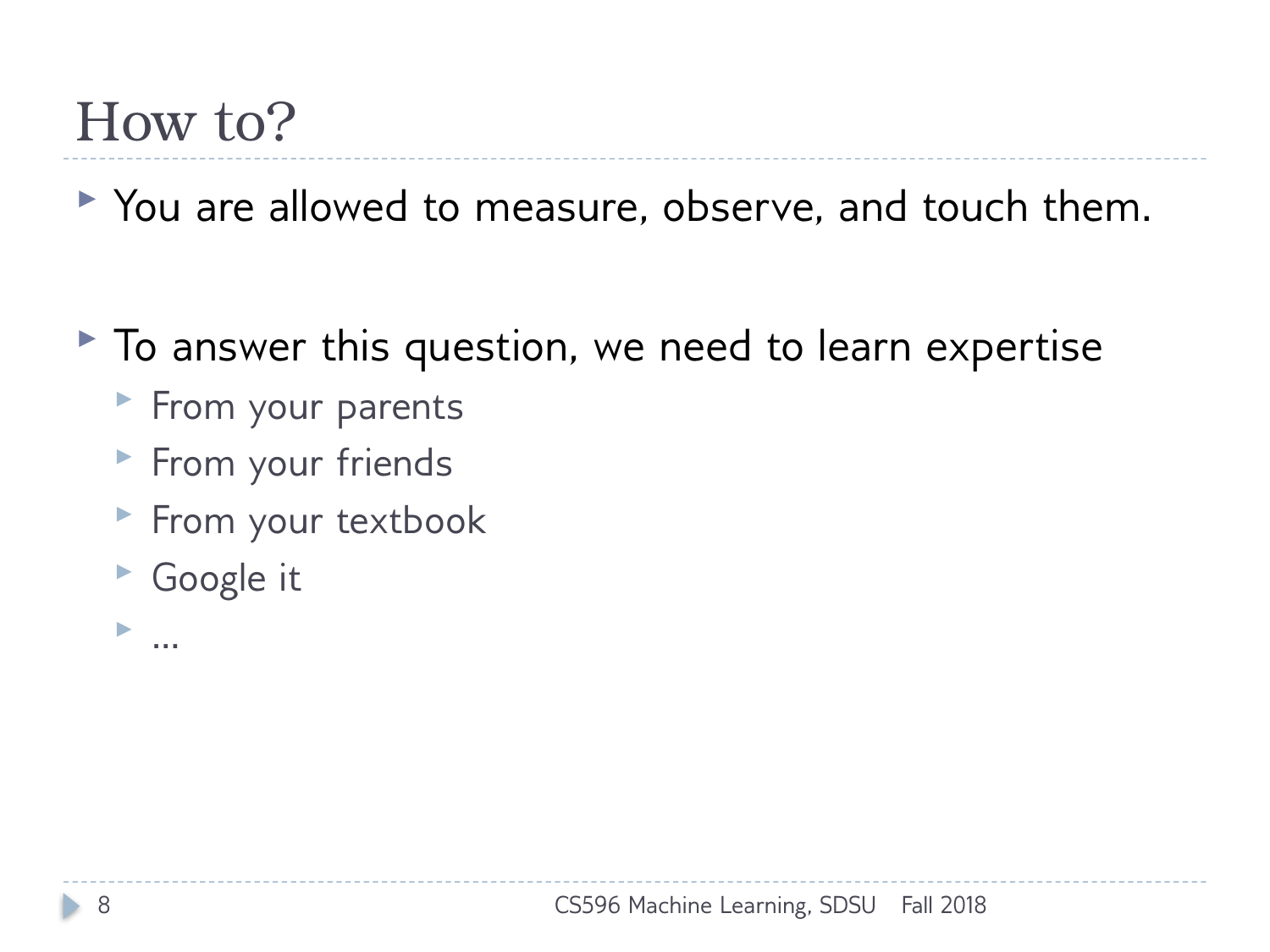

# How to?
You are allowed to measure, observe, and touch them.

To answer this question, we need to learn expertise
From your parents
From your friends
From your textbook
Google it
…

8
CS596 Machine Learning, SDSU
Fall 2018